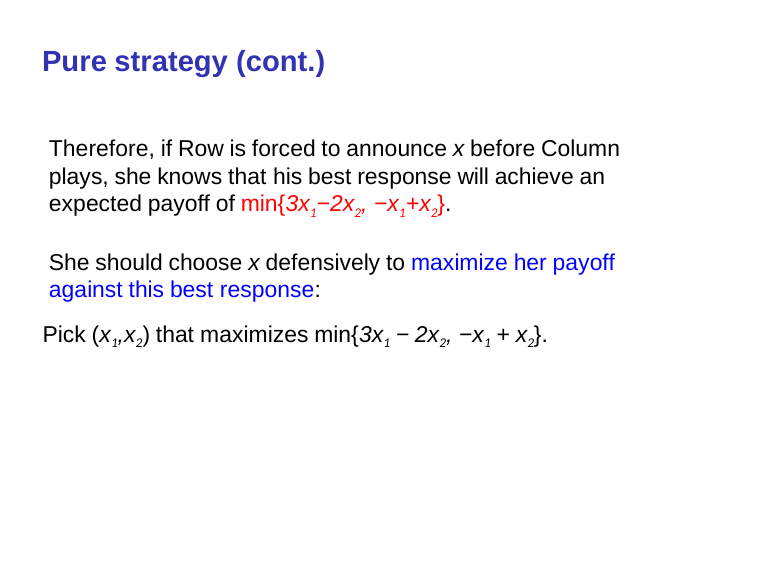

Pure strategy (cont.)
Therefore, if Row is forced to announce x before Column plays, she knows that his best response will achieve an expected payoff of min{3x1−2x2, −x1+x2}.

She should choose x defensively to maximize her payoff against this best response:

Pick (x1,x2) that maximizes min{3x1 − 2x2, −x1 + x2}.